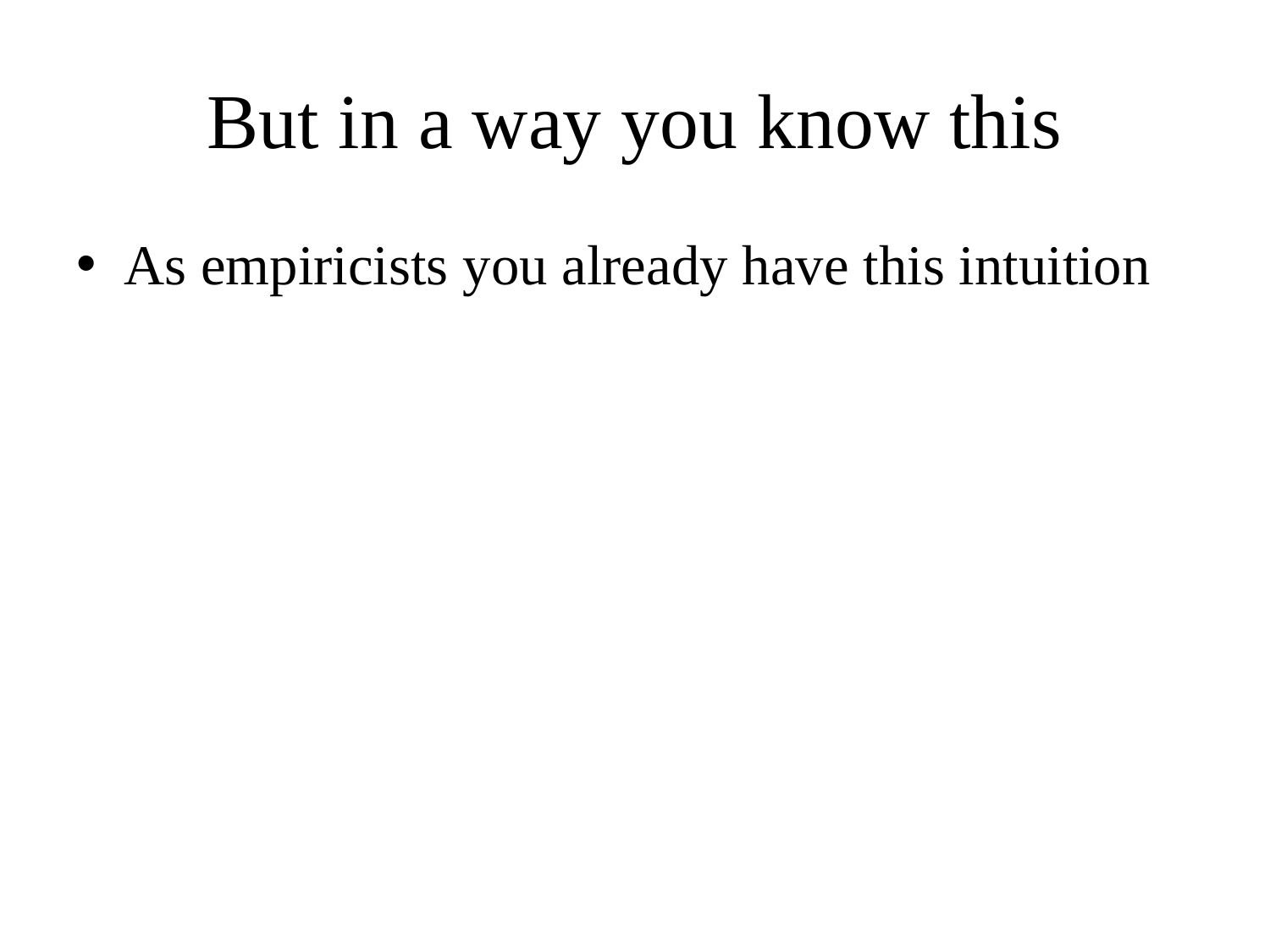

# But in a way you know this
As empiricists you already have this intuition